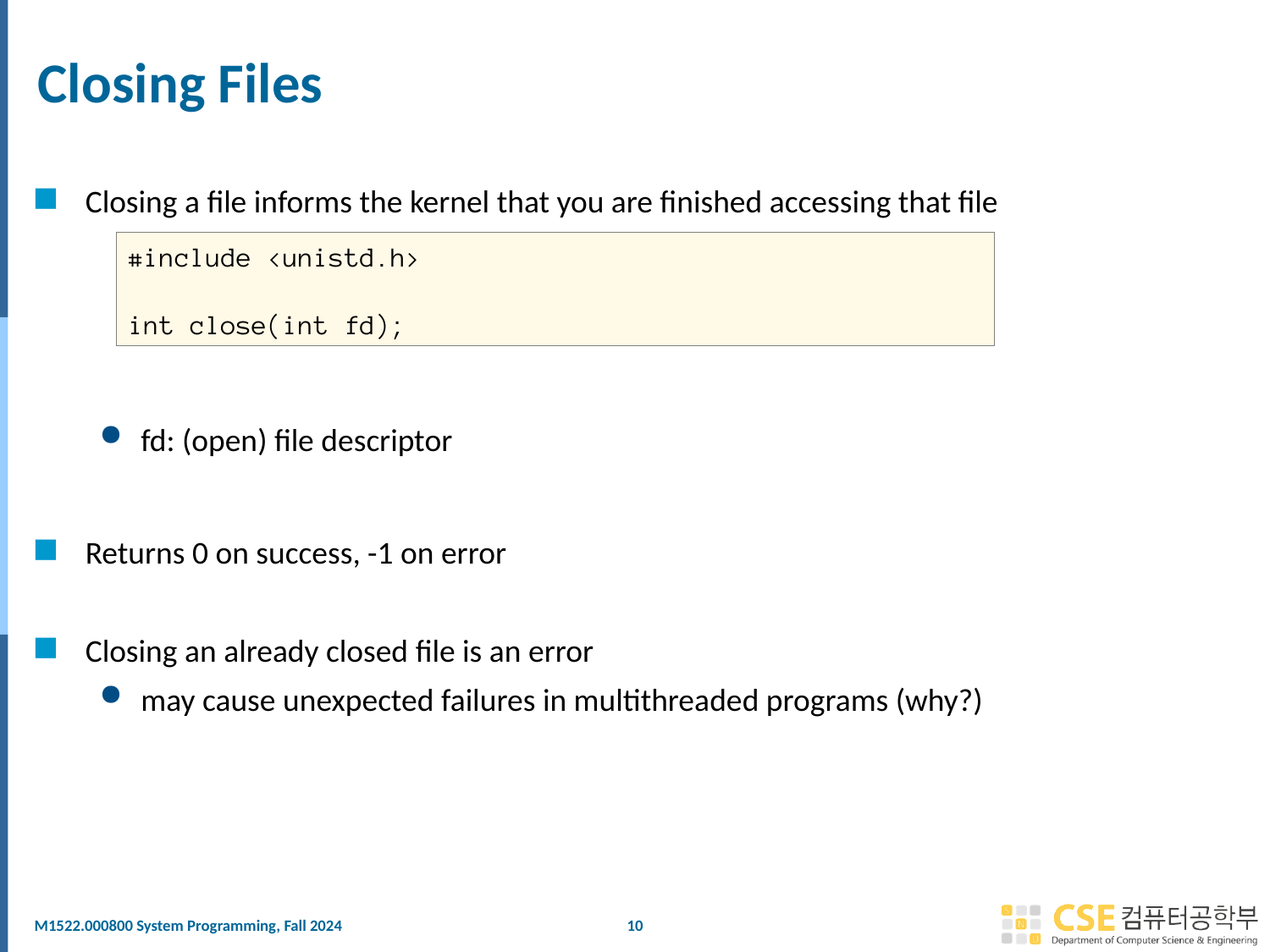

# Closing Files
Closing a file informs the kernel that you are finished accessing that file

fd: (open) file descriptor

Returns 0 on success, -1 on error

Closing an already closed file is an error
may cause unexpected failures in multithreaded programs (why?)
#include <unistd.h>

int close(int fd);